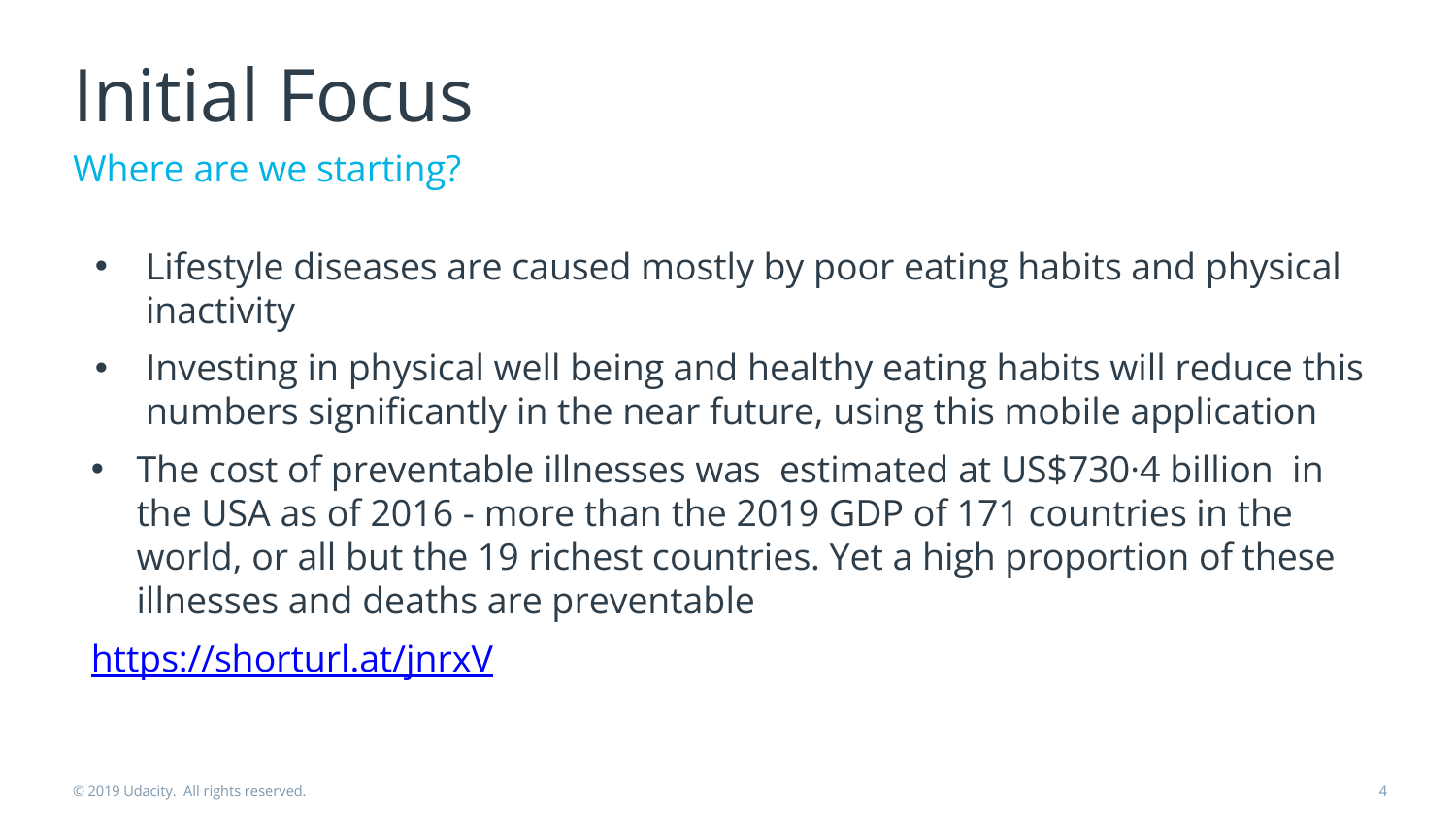

# Initial Focus
Where are we starting?
Lifestyle diseases are caused mostly by poor eating habits and physical inactivity
Investing in physical well being and healthy eating habits will reduce this numbers significantly in the near future, using this mobile application
The cost of preventable illnesses was  estimated at US$730·4 billion  in the USA as of 2016 - more than the 2019 GDP of 171 countries in the world, or all but the 19 richest countries. Yet a high proportion of these illnesses and deaths are preventable
https://shorturl.at/jnrxV

© 2019 Udacity.  All rights reserved.
4